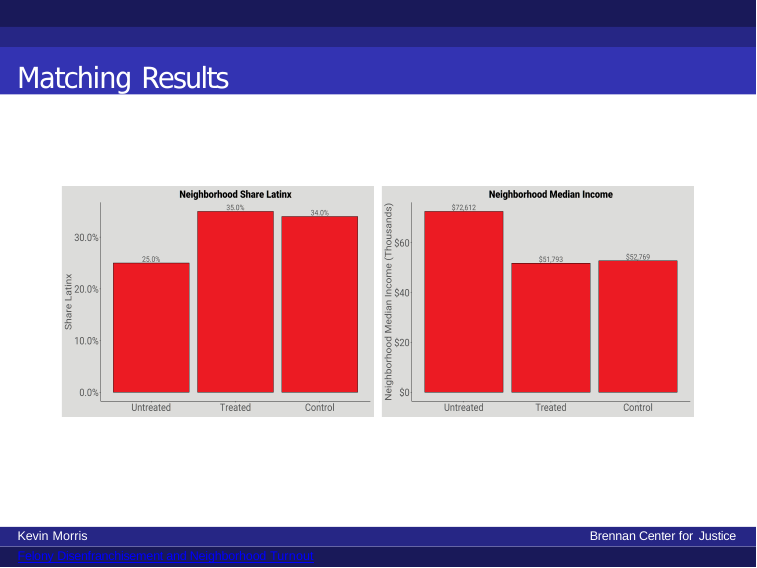

Matching Results

Kevin Morris
Felony Disenfranchisement and Neighborhood Turnout
Brennan Center for Justice